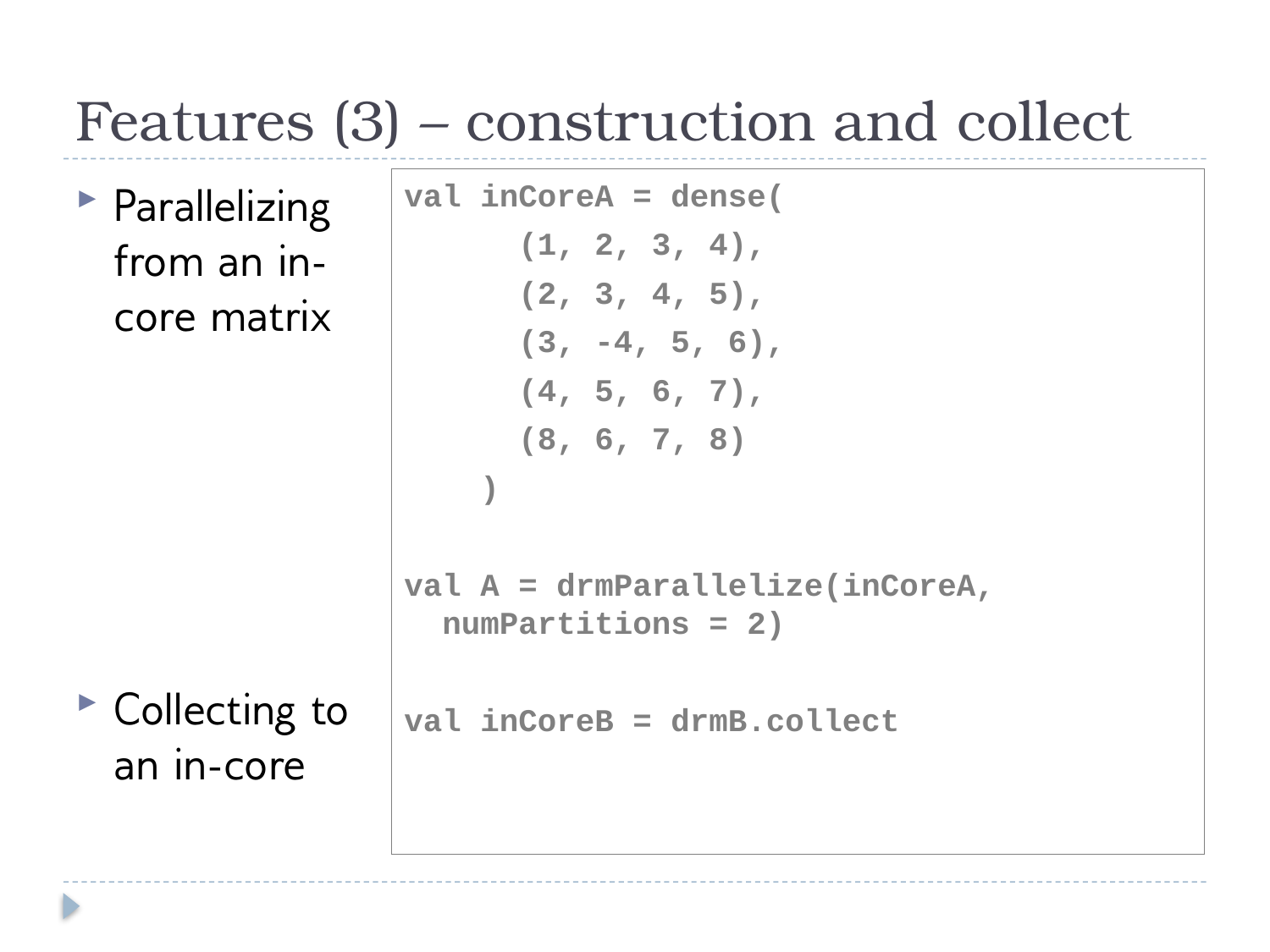

# Features (3) – construction and collect
val inCoreA = dense(
      (1, 2, 3, 4),
      (2, 3, 4, 5),
      (3, -4, 5, 6),
      (4, 5, 6, 7),
      (8, 6, 7, 8)
    )

val A = drmParallelize(inCoreA, numPartitions = 2)

val inCoreB = drmB.collect
Parallelizing from an in-core matrix

Collecting to an in-core